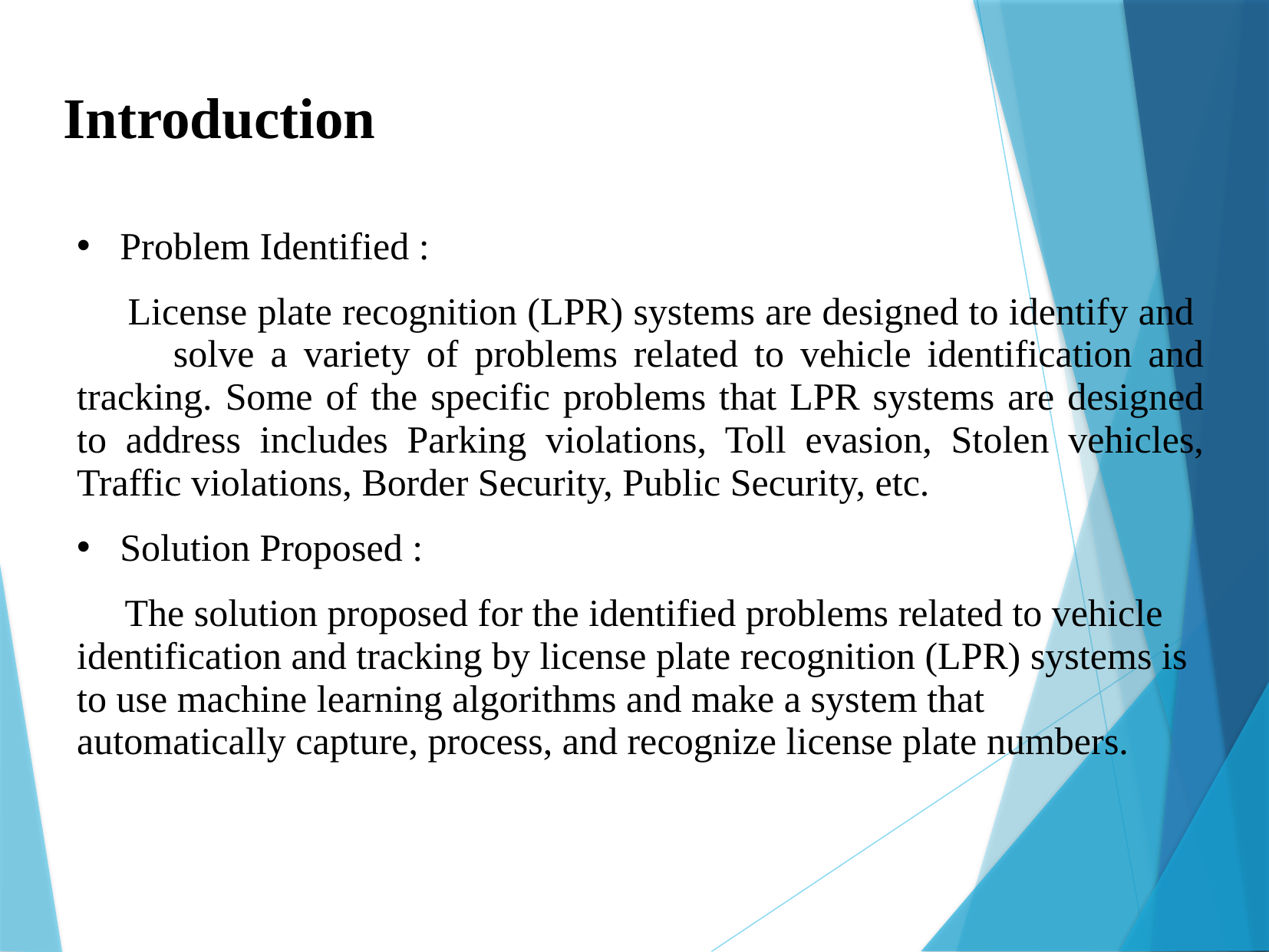

Introduction
Problem Identified :
     License plate recognition (LPR) systems are designed to identify and        solve a variety of problems related to vehicle identification and tracking. Some of the specific problems that LPR systems are designed to address includes Parking violations, Toll evasion, Stolen vehicles, Traffic violations, Border Security, Public Security, etc.
Solution Proposed :
     The solution proposed for the identified problems related to vehicle identification and tracking by license plate recognition (LPR) systems is to use machine learning algorithms and make a system that  automatically capture, process, and recognize license plate numbers.